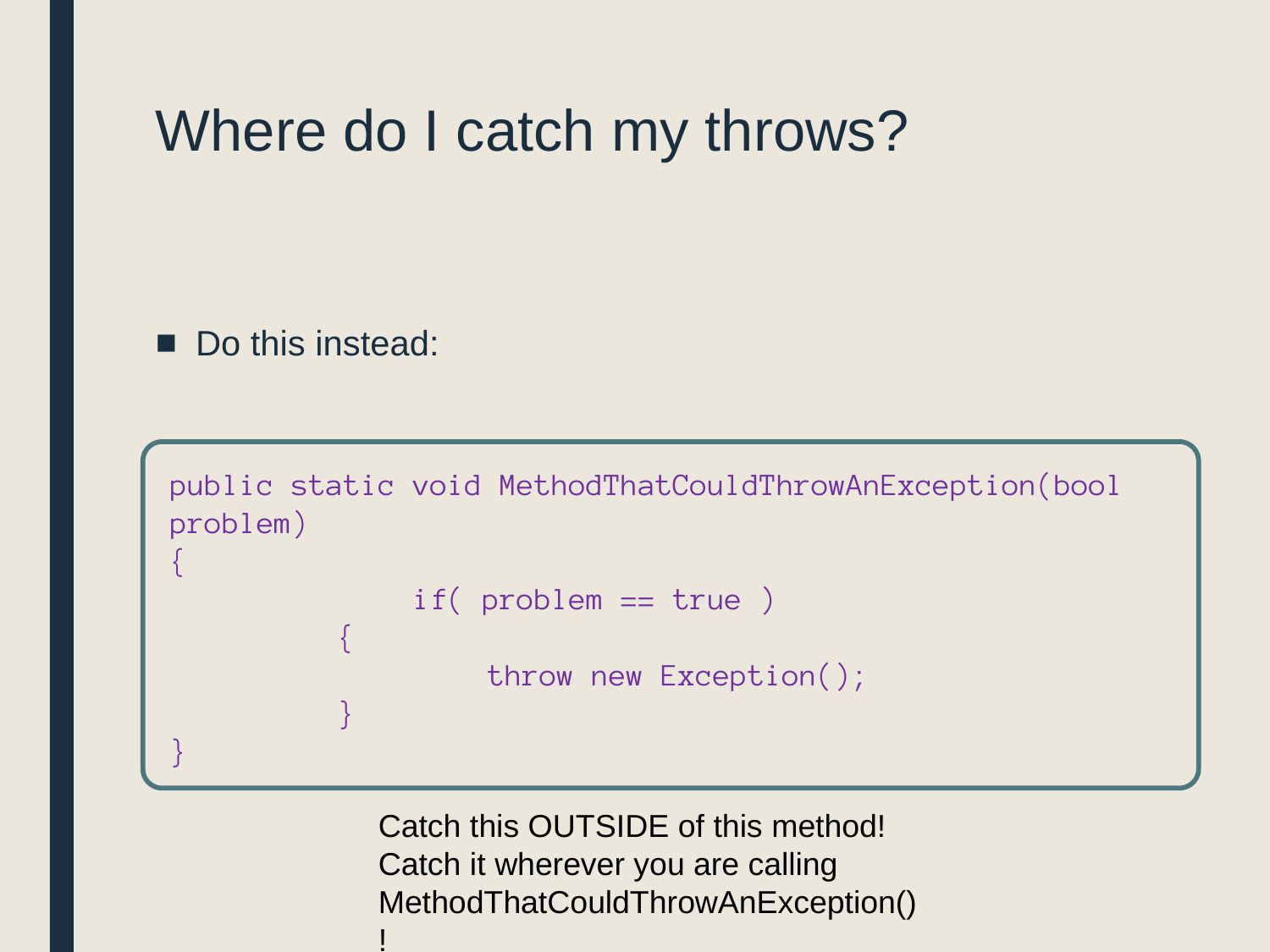

# Where do I catch my throws?
Do this instead:

public static void MethodThatCouldThrowAnException(bool problem)
{
	   if( problem == true )
      {
		throw new Exception();
      }
}
Catch this OUTSIDE of this method!
Catch it wherever you are calling MethodThatCouldThrowAnException()!